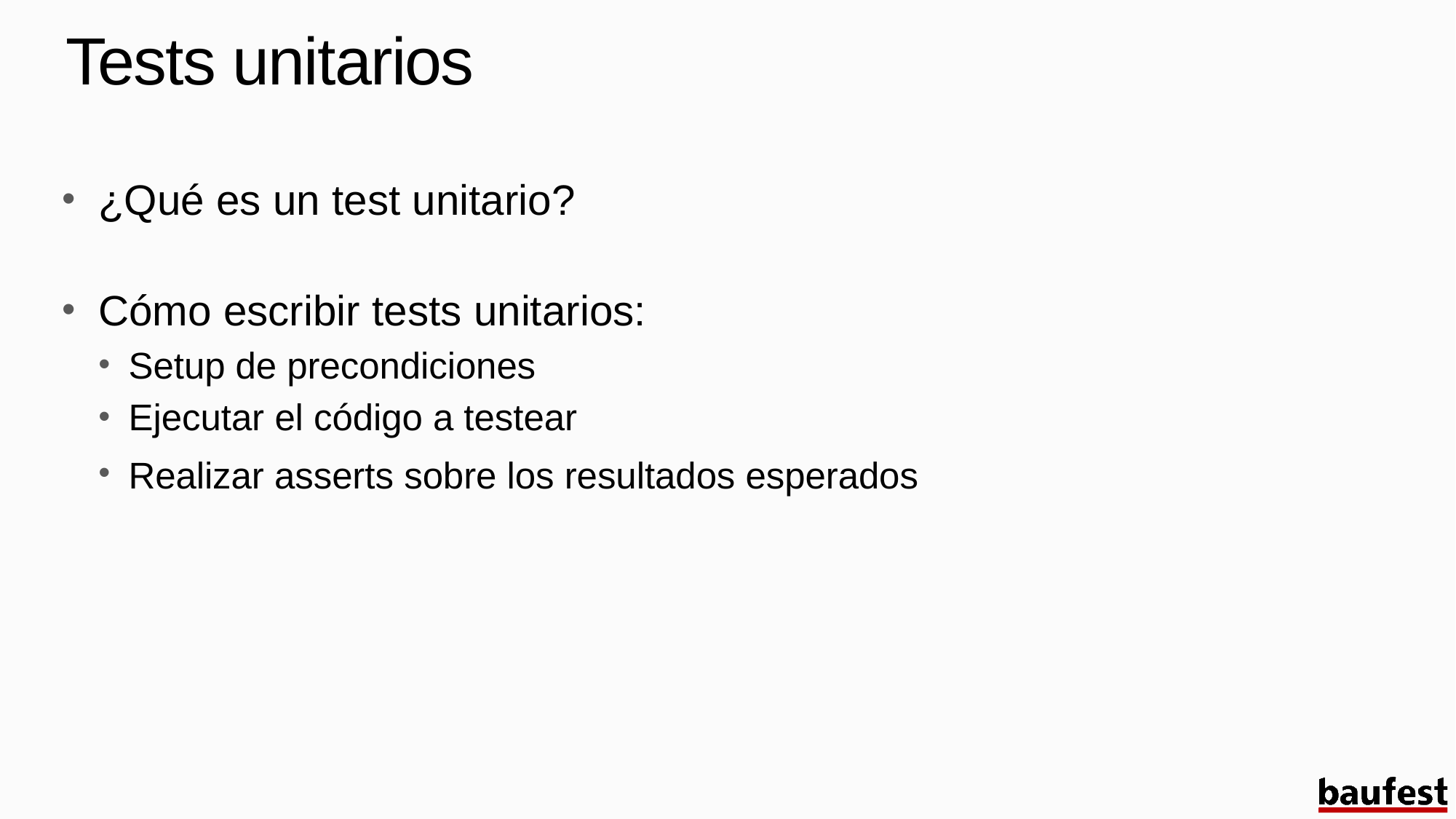

# Tests unitarios
¿Qué es un test unitario?
Cómo escribir tests unitarios:
Setup de precondiciones
Ejecutar el código a testear
Realizar asserts sobre los resultados esperados